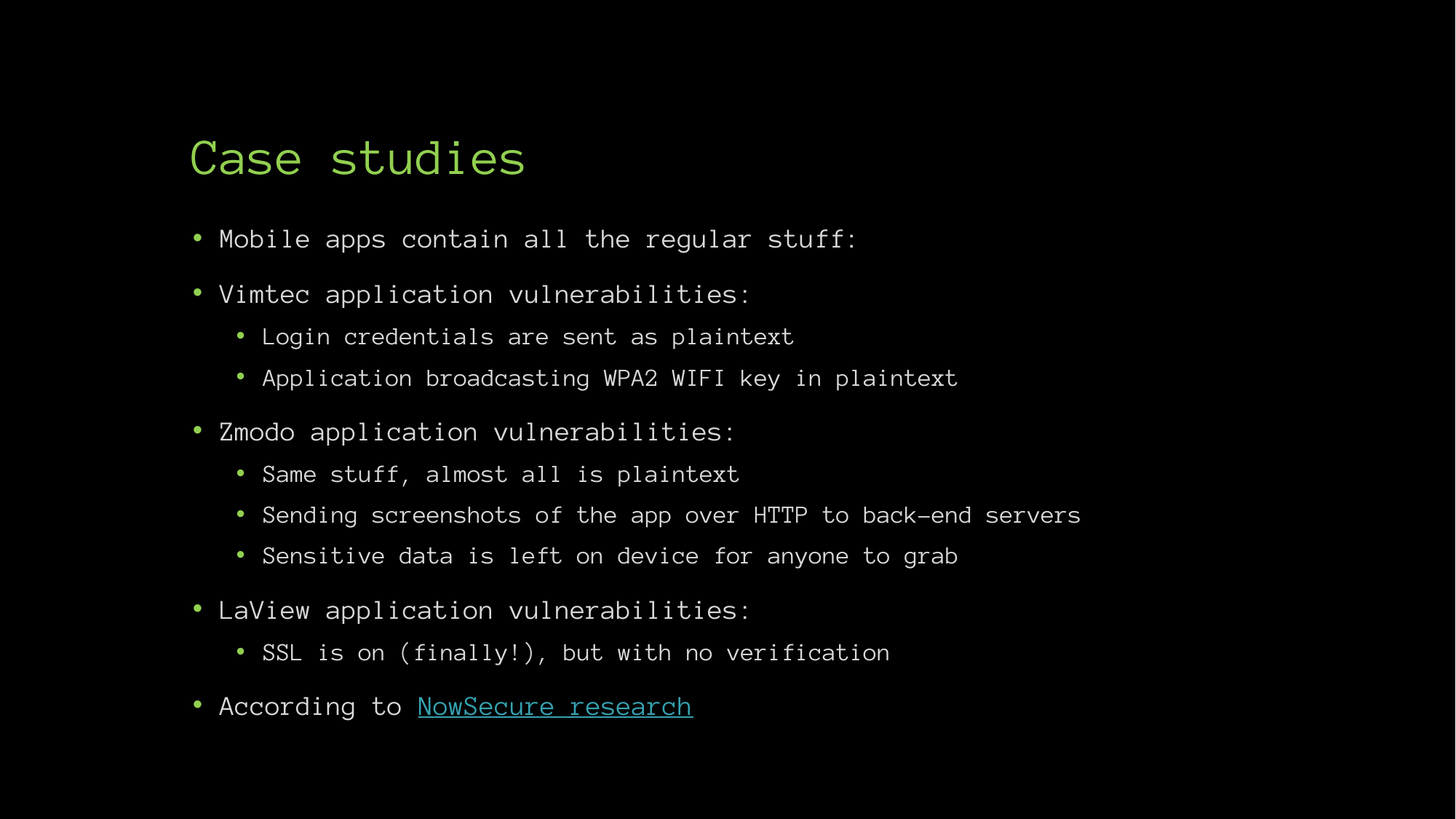

# Case studies
Mobile apps contain all the regular stuff:
Vimtec application vulnerabilities:
Login credentials are sent as plaintext
Application broadcasting WPA2 WIFI key in plaintext
Zmodo application vulnerabilities:
Same stuff, almost all is plaintext
Sending screenshots of the app over HTTP to back-end servers
Sensitive data is left on device for anyone to grab
LaView application vulnerabilities:
SSL is on (finally!), but with no verification
According to NowSecure research